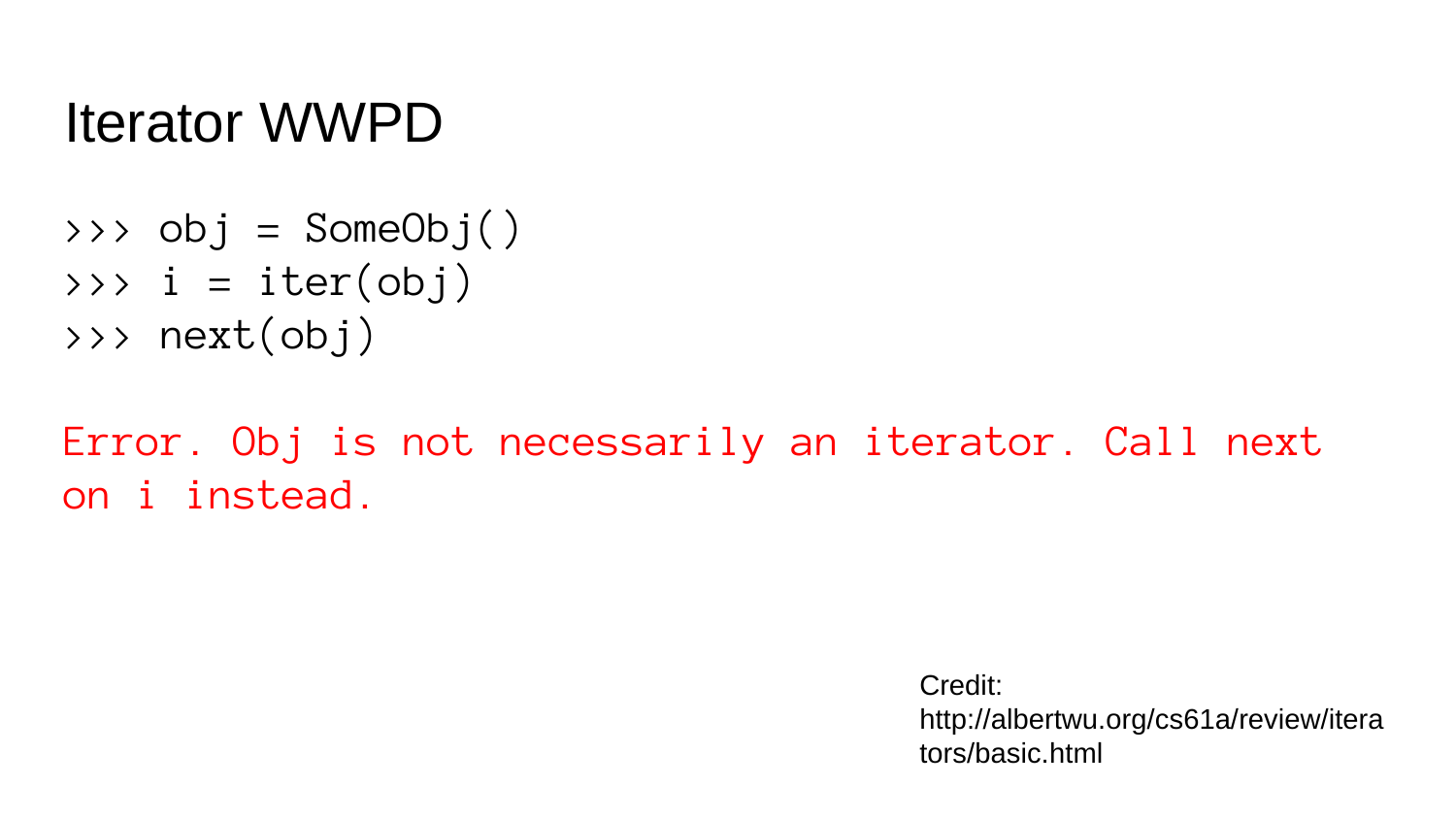

# Iterator WWPD
>>> obj = SomeObj()
>>> i = iter(obj)
>>> next(obj)

Error. Obj is not necessarily an iterator. Call next on i instead.

Credit: http://albertwu.org/cs61a/review/iterators/basic.html